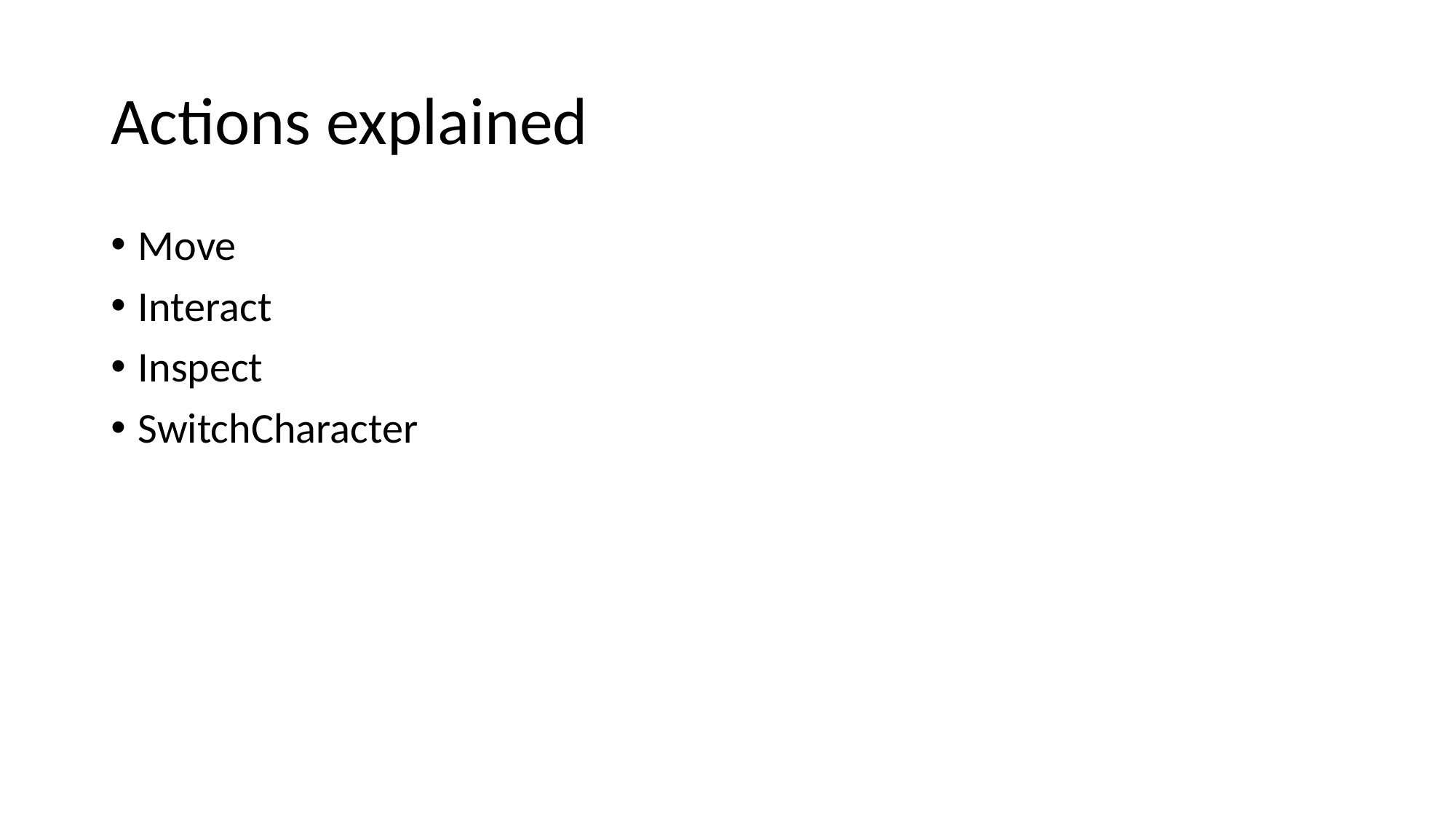

# Actions explained
Move
Interact
Inspect
SwitchCharacter